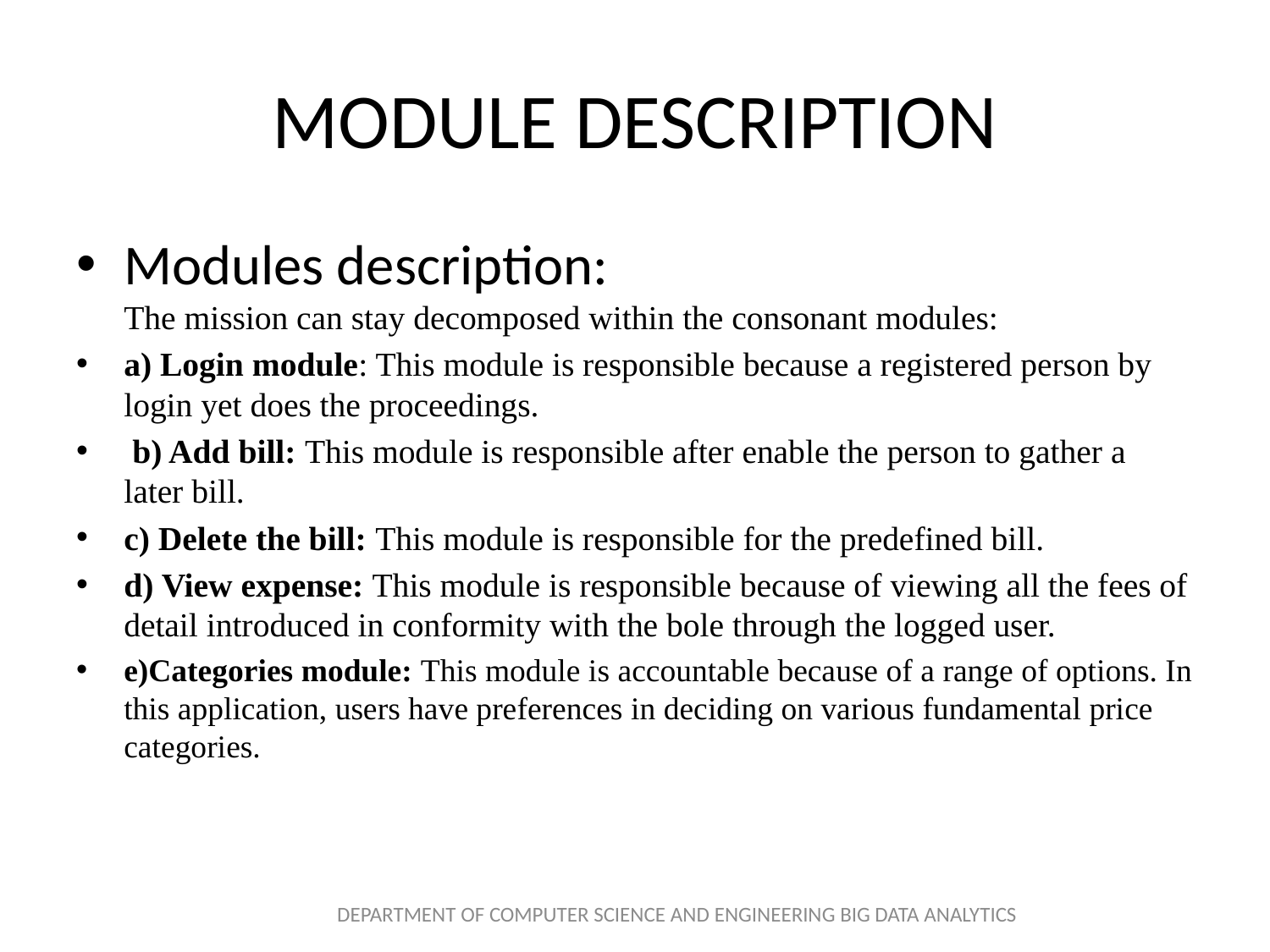

# MODULE DESCRIPTION
Modules description:
The mission can stay decomposed within the consonant modules:
a) Login module: This module is responsible because a registered person by login yet does the proceedings.
 b) Add bill: This module is responsible after enable the person to gather a later bill.
c) Delete the bill: This module is responsible for the predefined bill.
d) View expense: This module is responsible because of viewing all the fees of detail introduced in conformity with the bole through the logged user.
e)Categories module: This module is accountable because of a range of options. In this application, users have preferences in deciding on various fundamental price categories.
DEPARTMENT OF COMPUTER SCIENCE AND ENGINEERING BIG DATA ANALYTICS